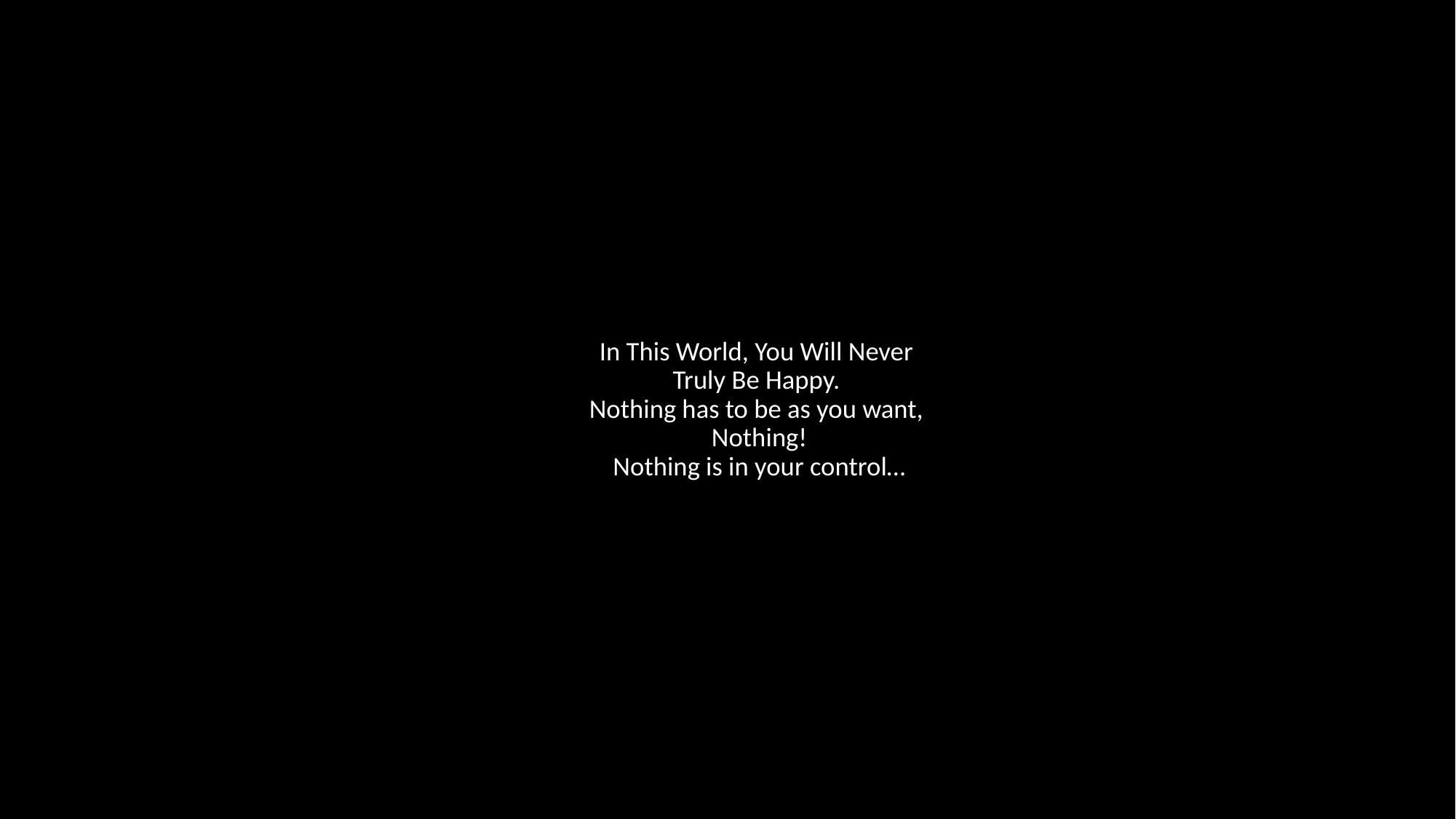

# In This World, You Will Never Truly Be Happy. Nothing has to be as you want, Nothing! Nothing is in your control…